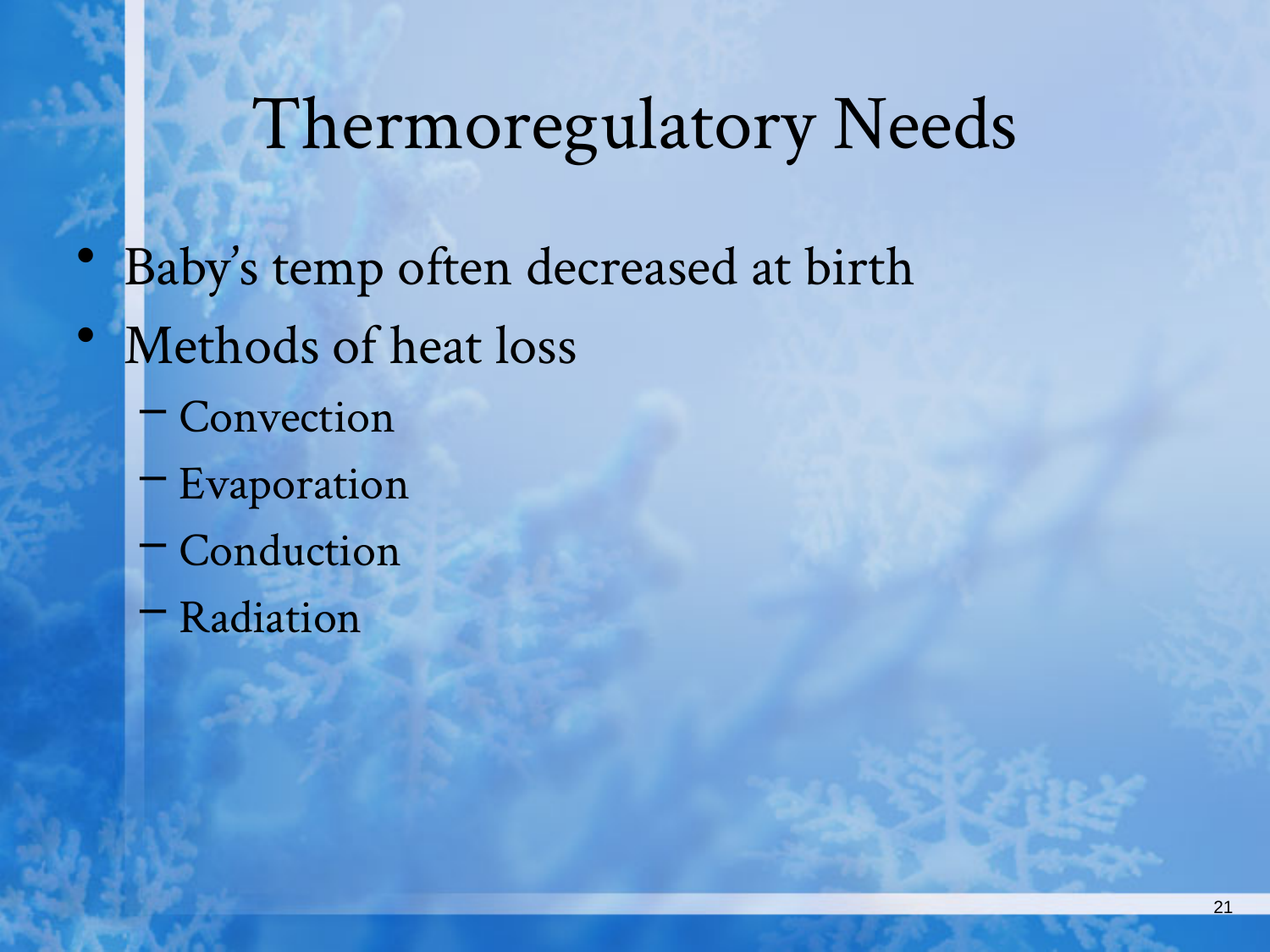

# Thermoregulatory Needs
Baby’s temp often decreased at birth
Methods of heat loss
Convection
Evaporation
Conduction
Radiation

21